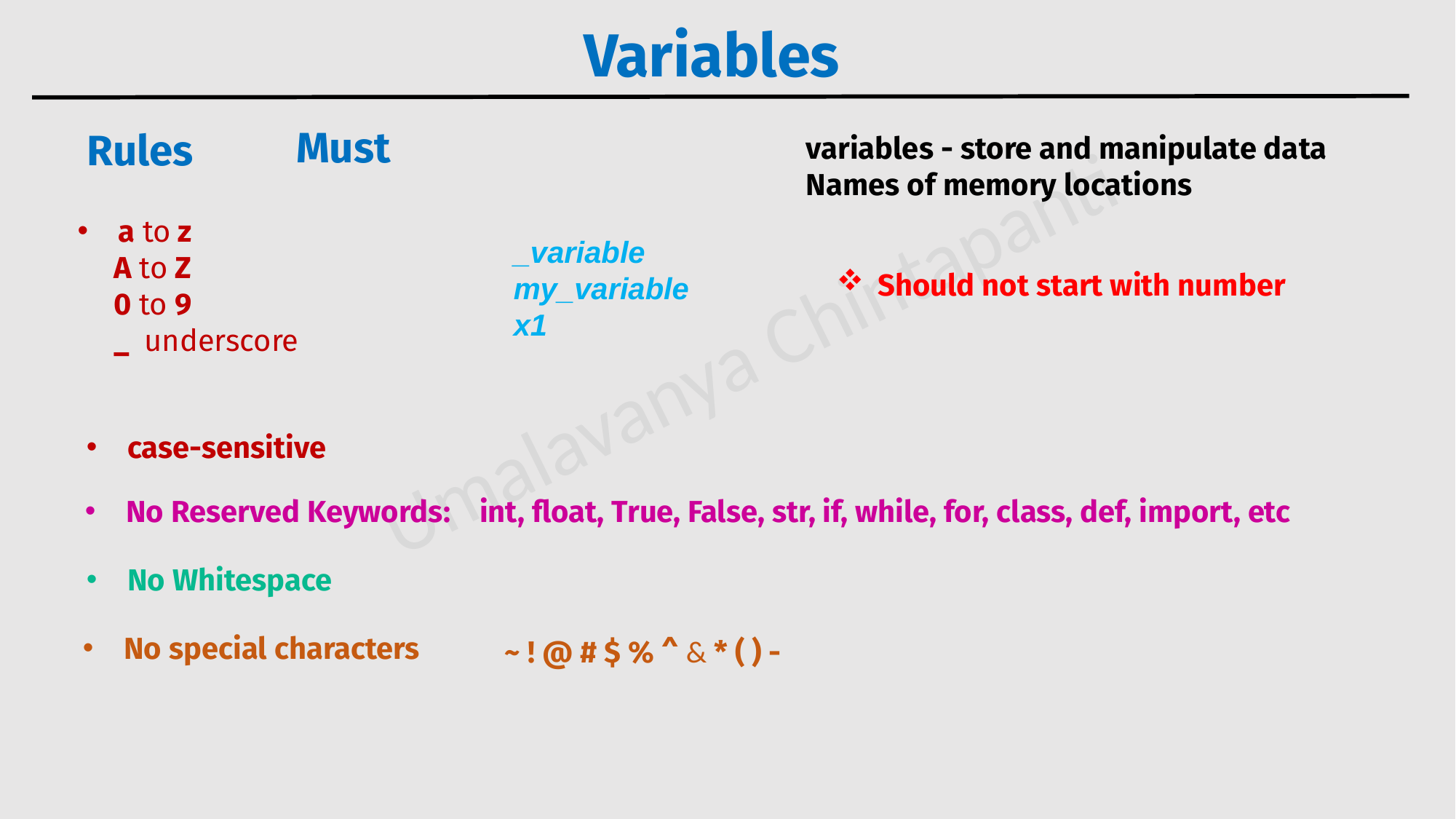

Variables
Must
Rules
variables - store and manipulate data
Names of memory locations
a to z
     A to Z
     0 to 9
     _  underscore
_variable
my_variable
x1
Should not start with number
case-sensitive
No Reserved Keywords:    int, float, True, False, str, if, while, for, class, def, import, etc
No Whitespace
No special characters
~ ! @ # $ % ^ & * ( ) -